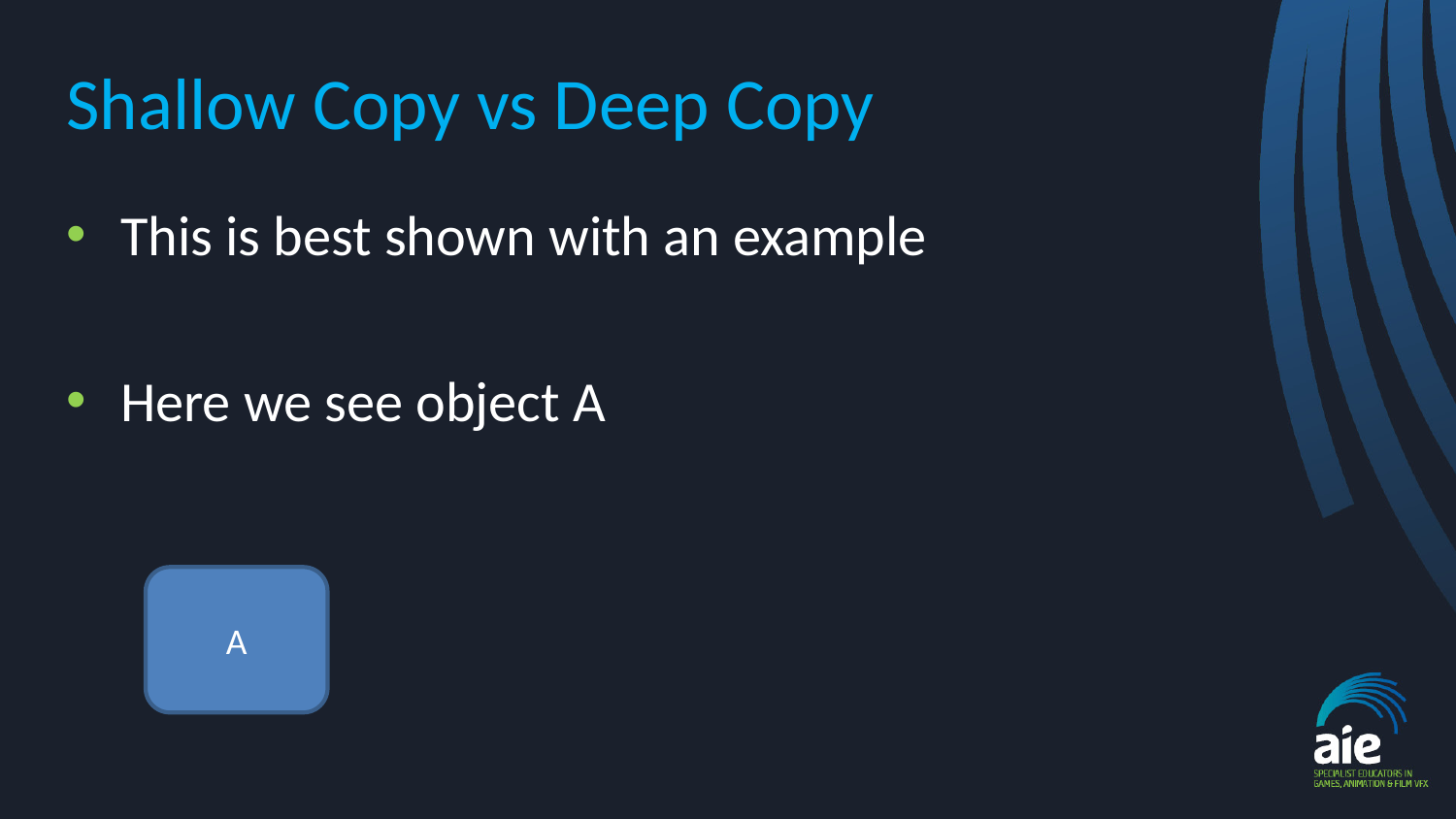

# Shallow Copy vs Deep Copy
This is best shown with an example

Here we see object A
A